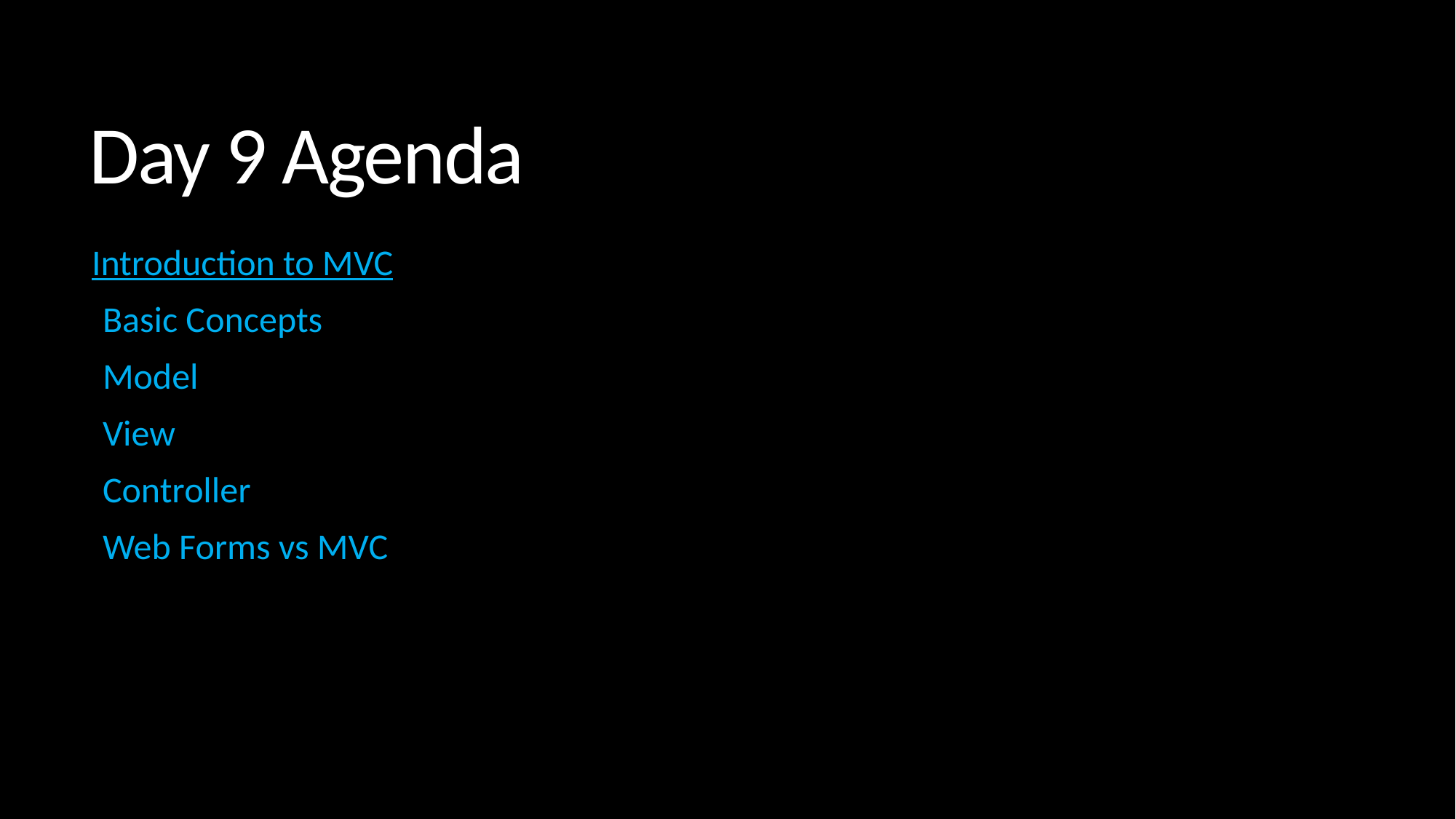

# Day 9 Agenda
Introduction to MVC
Basic Concepts
Model
View
Controller
Web Forms vs MVC